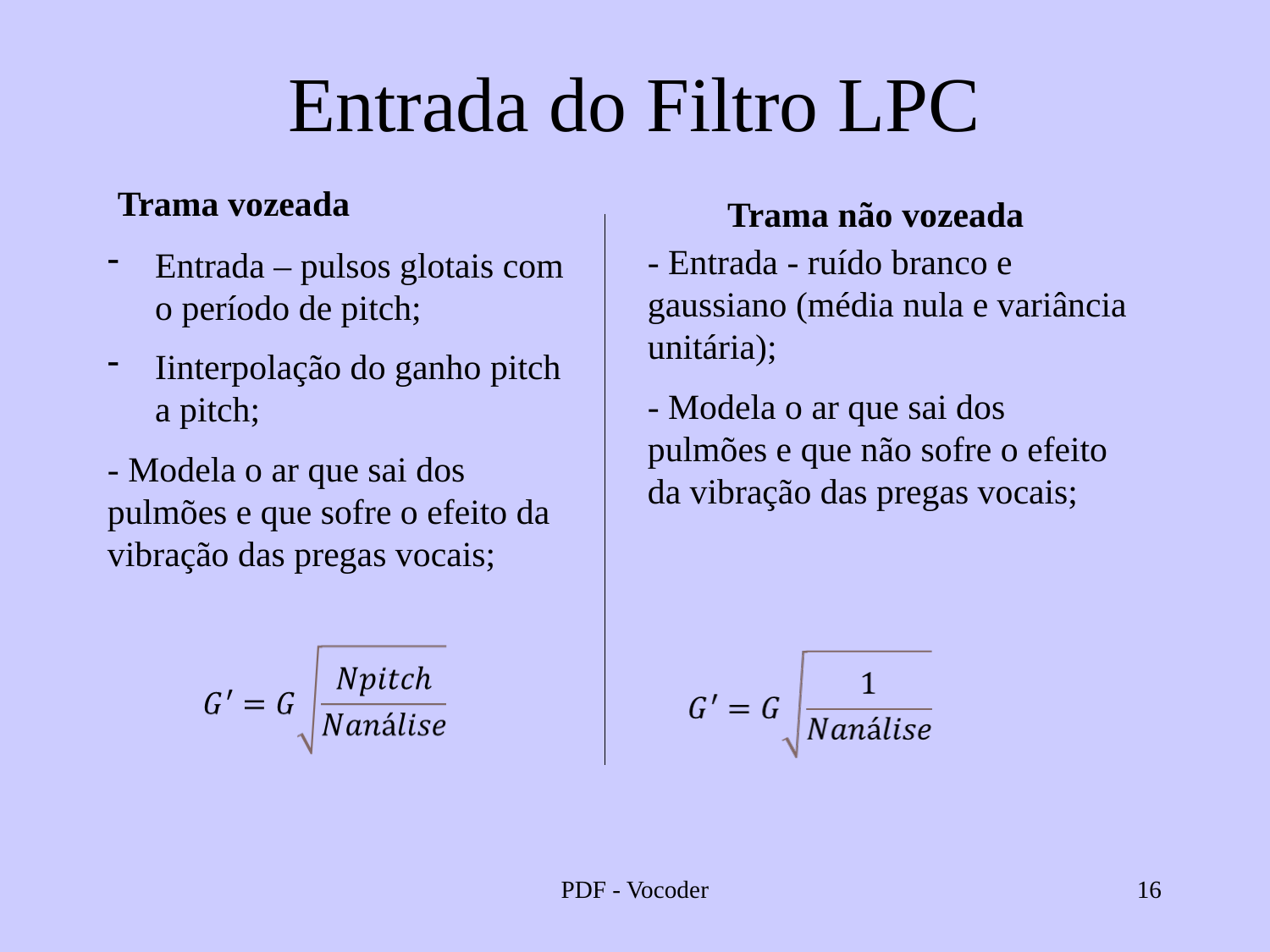

# Entrada do Filtro LPC
Trama vozeada
Trama não vozeada
- Entrada - ruído branco e gaussiano (média nula e variância unitária);
- Modela o ar que sai dos pulmões e que não sofre o efeito da vibração das pregas vocais;
Entrada – pulsos glotais com o período de pitch;
Iinterpolação do ganho pitch a pitch;
- Modela o ar que sai dos pulmões e que sofre o efeito da vibração das pregas vocais;

PDF - Vocoder
16